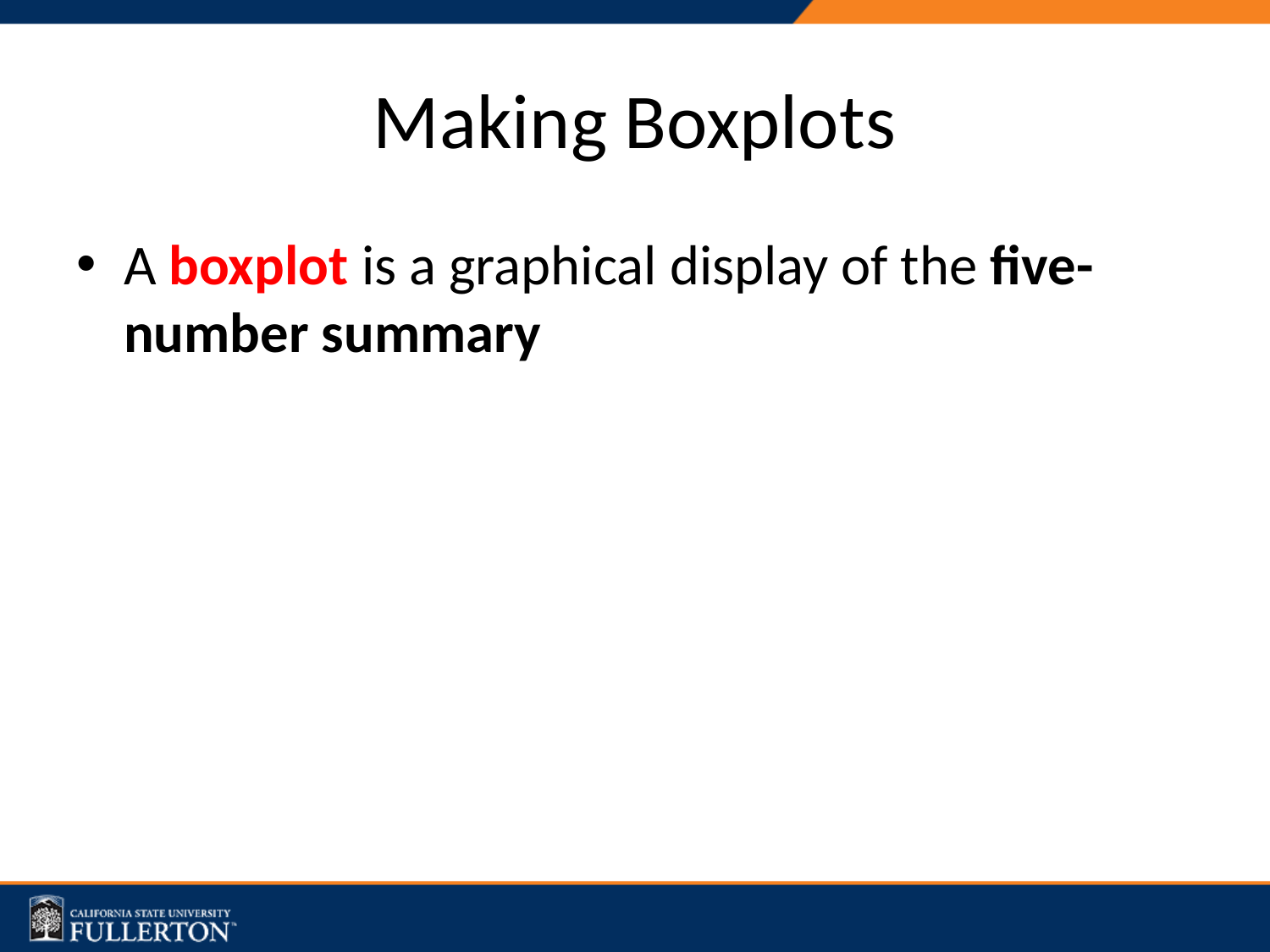

# Making Boxplots
A boxplot is a graphical display of the five-number summary